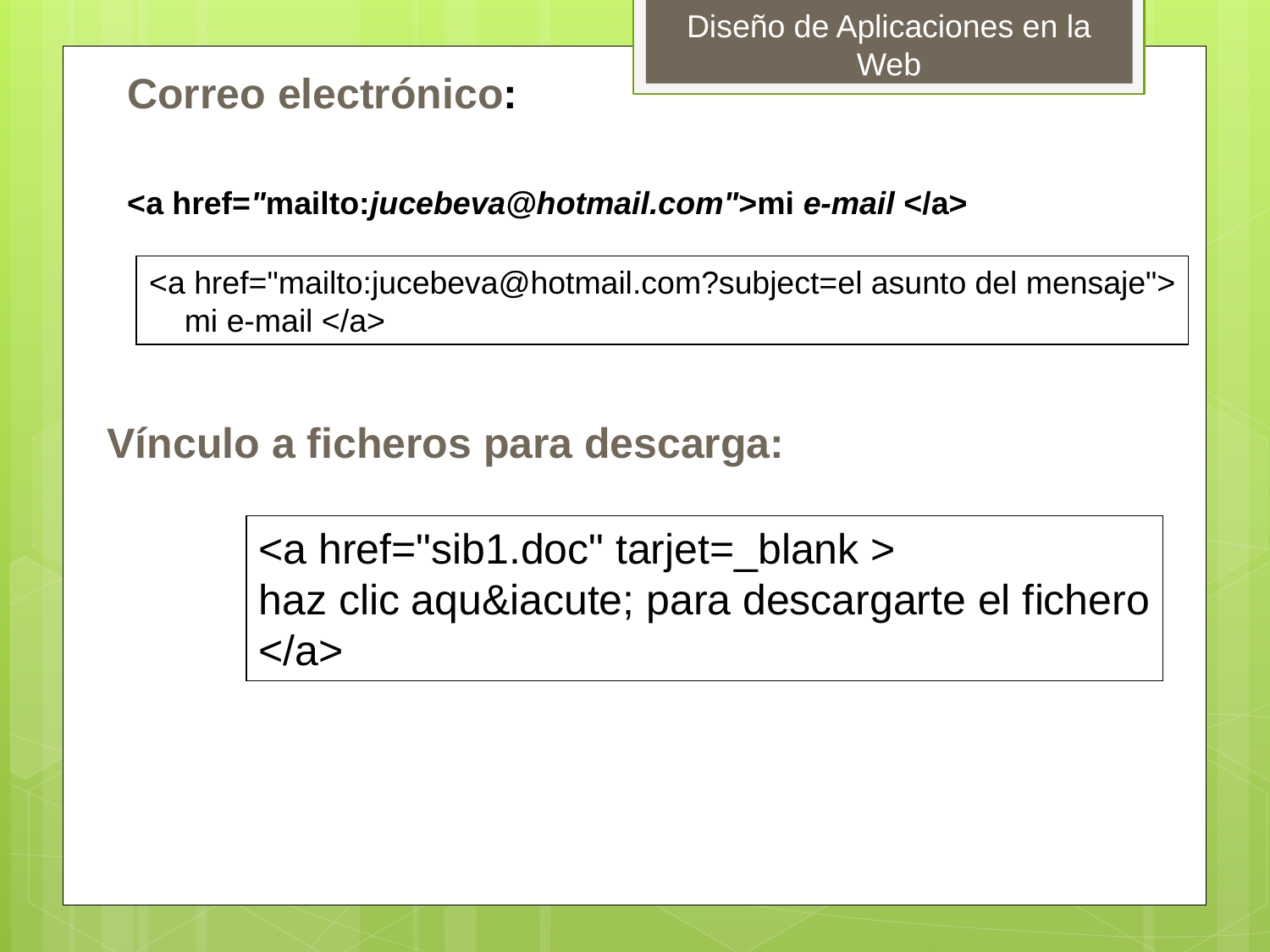

Correo electrónico:
<a href="mailto:jucebeva@hotmail.com">mi e-mail </a>
<a href="mailto:jucebeva@hotmail.com?subject=el asunto del mensaje">
    mi e-mail </a>
Vínculo a ficheros para descarga:
<a href="sib1.doc" tarjet=_blank >
haz clic aqu&iacute; para descargarte el fichero
</a>